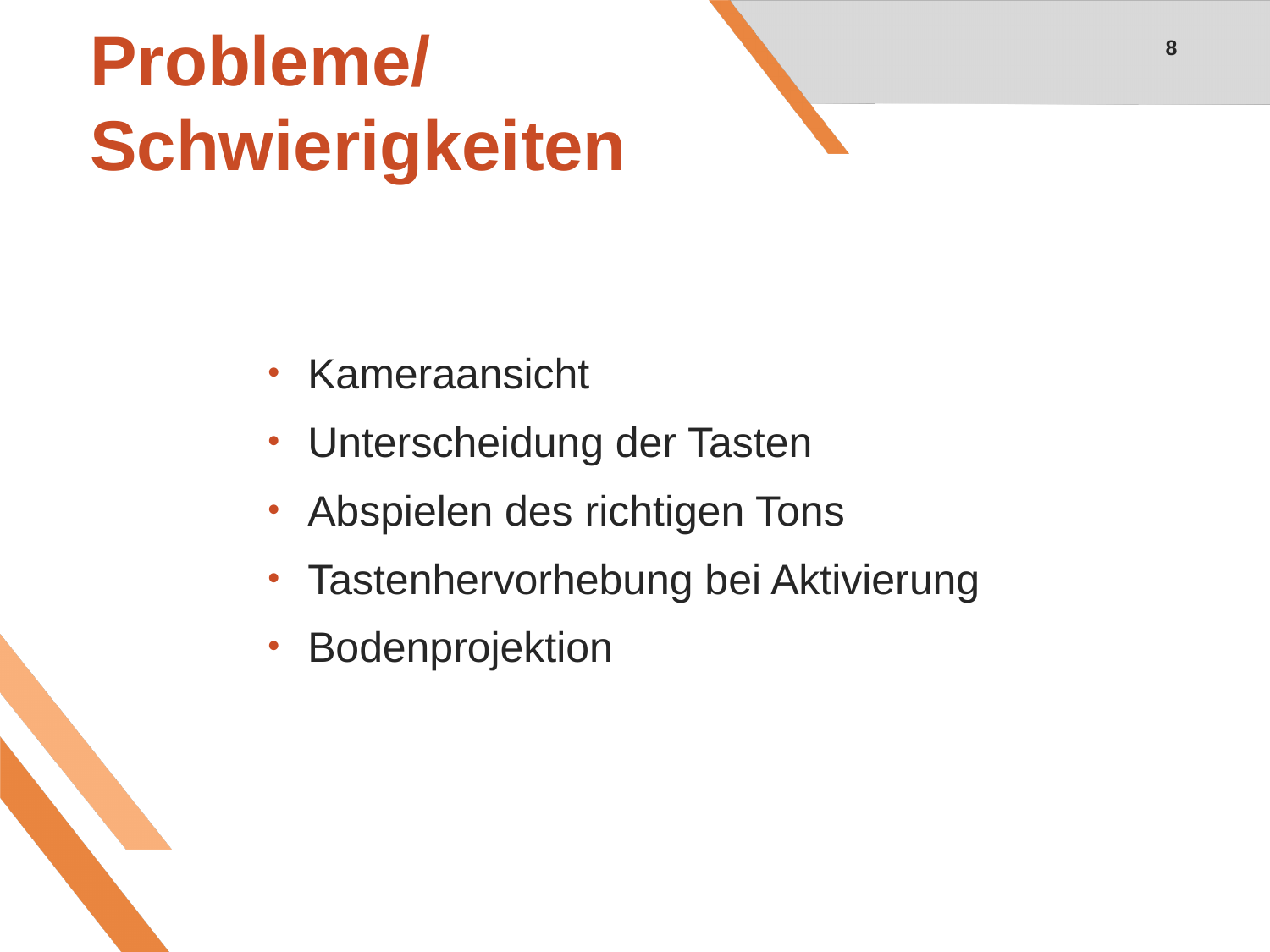

8
# Probleme/ Schwierigkeiten

Kameraansicht
Unterscheidung der Tasten
Abspielen des richtigen Tons
Tastenhervorhebung bei Aktivierung
Bodenprojektion